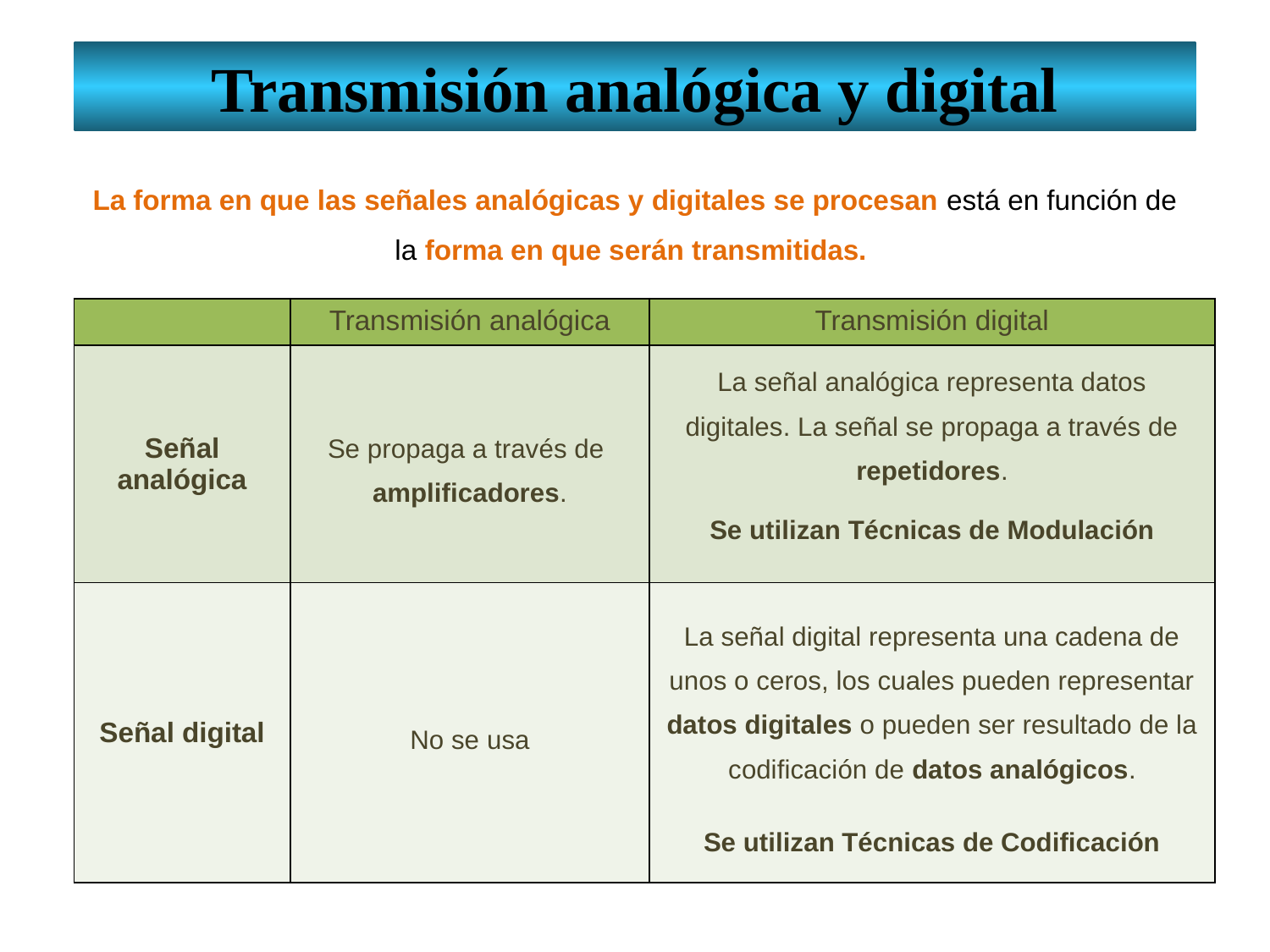

Transmisión analógica y digital
La forma en que las señales analógicas y digitales se procesan está en función de la forma en que serán transmitidas.
|  | Transmisión analógica | Transmisión digital |
| --- | --- | --- |
| Señal analógica | Se propaga a través de amplificadores. | La señal analógica representa datos digitales. La señal se propaga a través de repetidores. Se utilizan Técnicas de Modulación |
| Señal digital | No se usa | La señal digital representa una cadena de unos o ceros, los cuales pueden representar datos digitales o pueden ser resultado de la codificación de datos analógicos. Se utilizan Técnicas de Codificación |